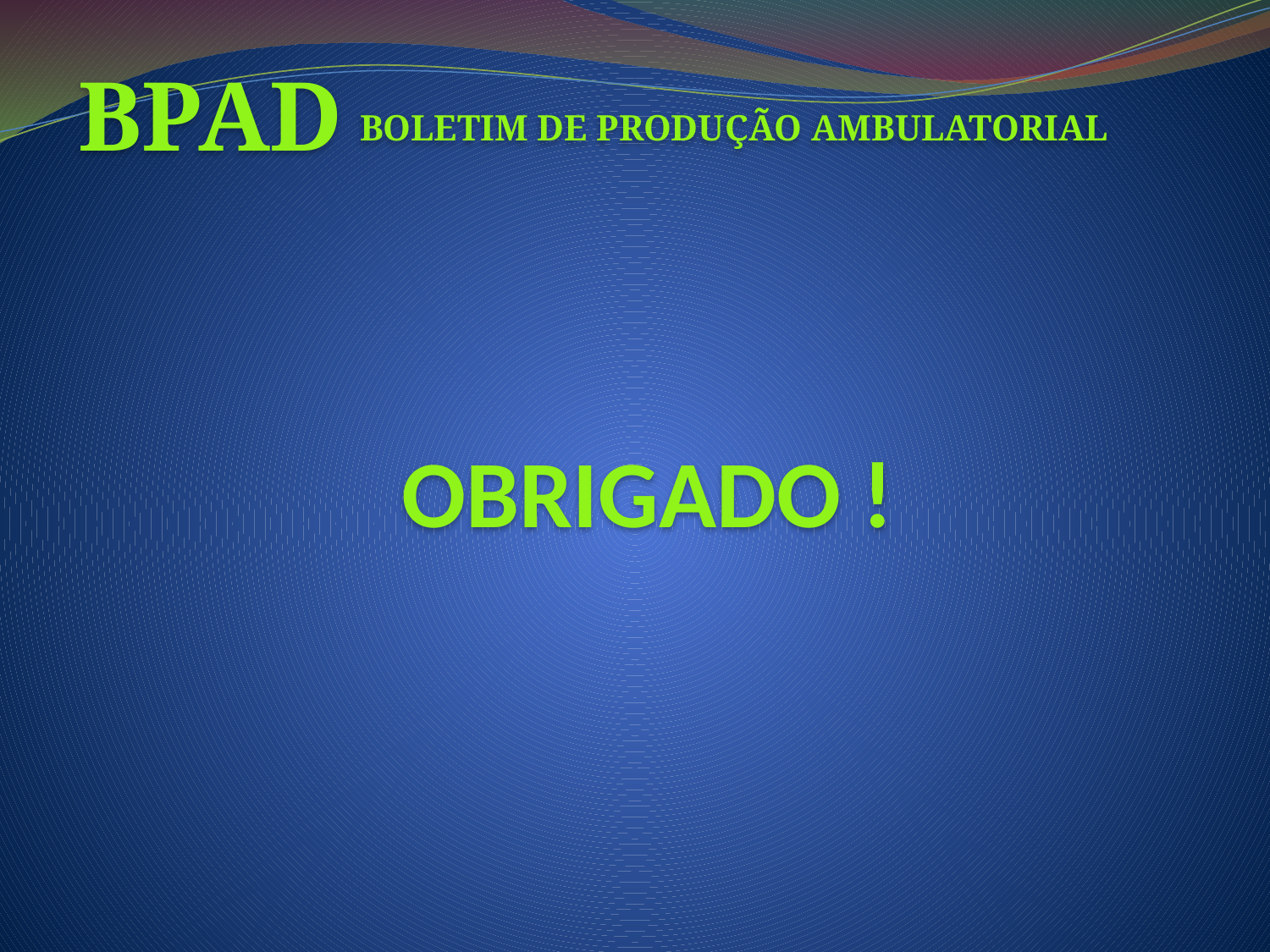

Bpad
Boletim de produção Ambulatorial
Obrigado !